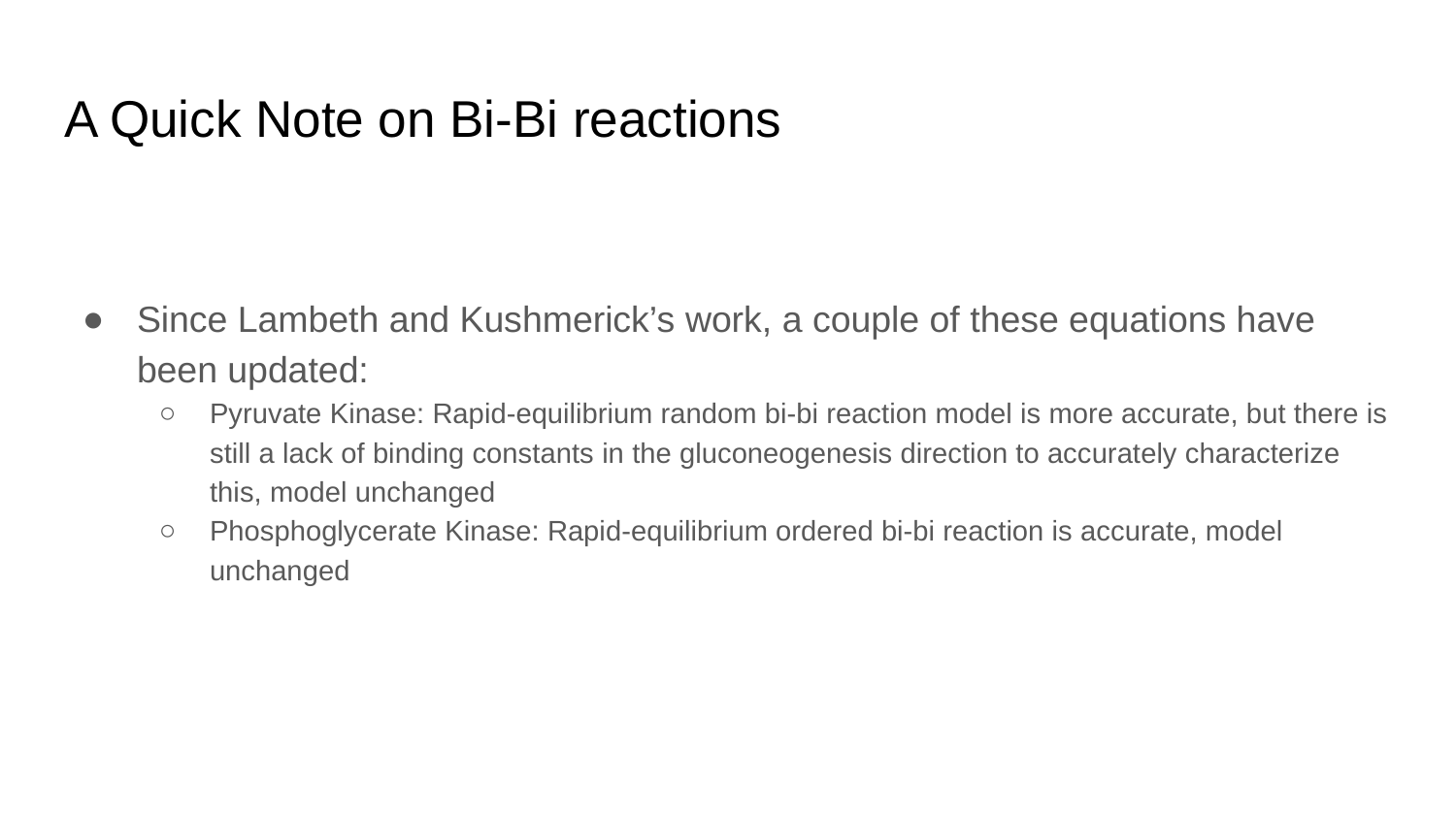

# A Quick Note on Bi-Bi reactions
Since Lambeth and Kushmerick’s work, a couple of these equations have been updated:
Pyruvate Kinase: Rapid-equilibrium random bi-bi reaction model is more accurate, but there is still a lack of binding constants in the gluconeogenesis direction to accurately characterize this, model unchanged
Phosphoglycerate Kinase: Rapid-equilibrium ordered bi-bi reaction is accurate, model unchanged